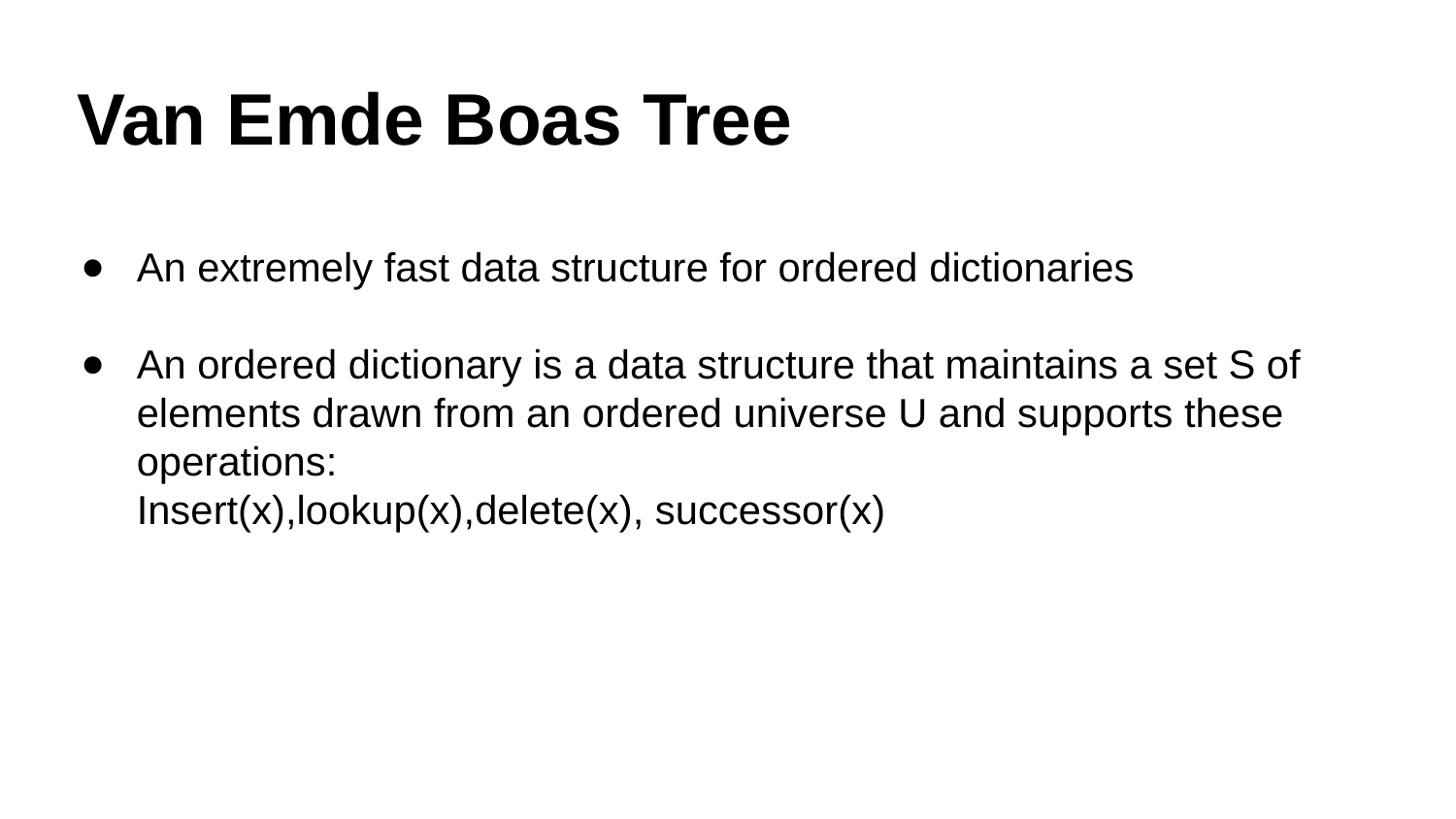

Van Emde Boas Tree

An extremely fast data structure for ordered dictionaries

An ordered dictionary is a data structure that maintains a set S of elements drawn from an ordered universe U and supports these operations:
Insert(x),lookup(x),delete(x), successor(x)